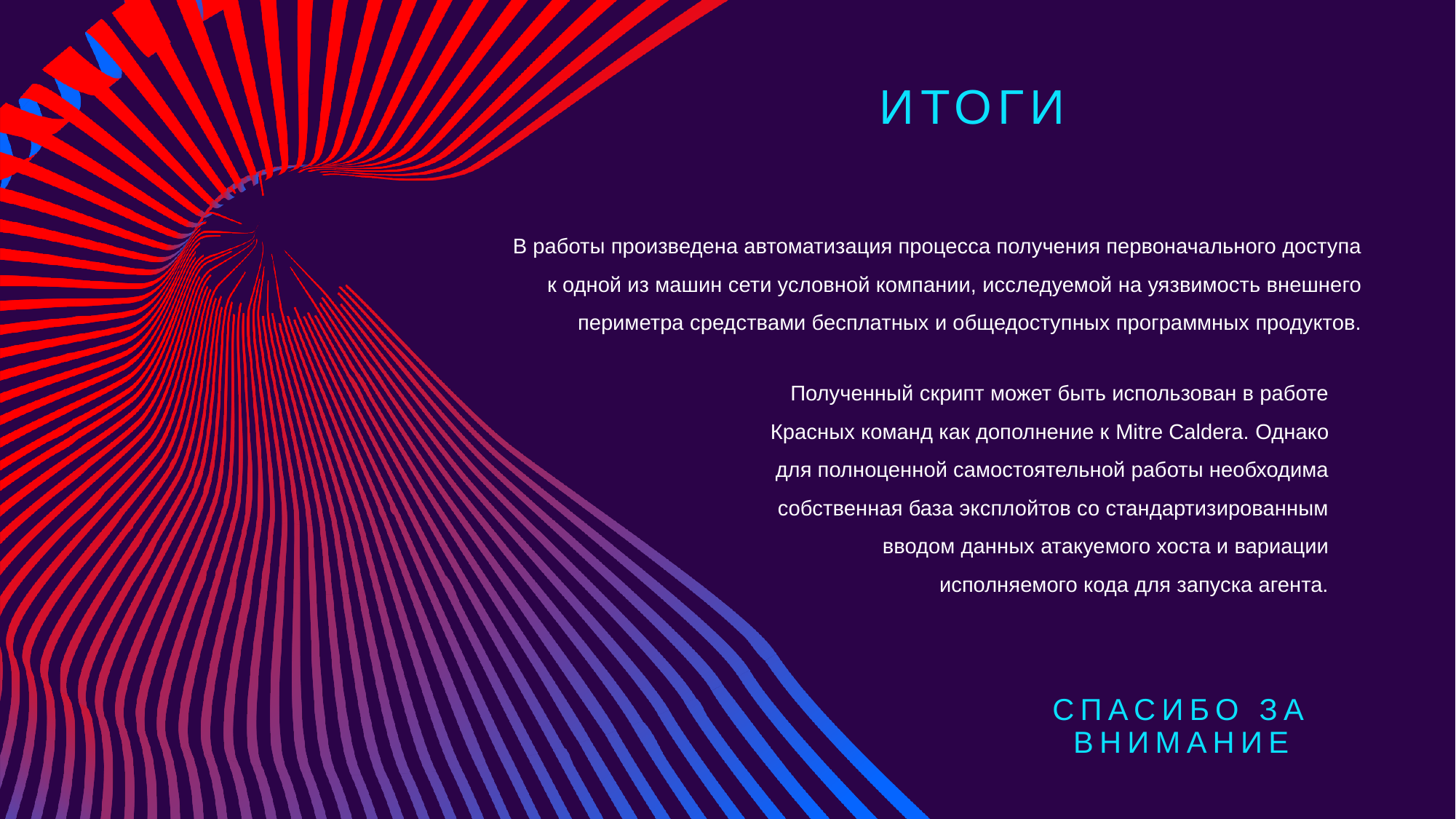

# ИтогИ
В работы произведена автоматизация процесса получения первоначального доступа к одной из машин сети условной компании, исследуемой на уязвимость внешнего периметра средствами бесплатных и общедоступных программных продуктов.
Полученный скрипт может быть использован в работе Красных команд как дополнение к Mitre Caldera. Однако для полноценной самостоятельной работы необходима собственная база эксплойтов со стандартизированным вводом данных атакуемого хоста и вариации исполняемого кода для запуска агента.
СПАСИБО за внимание